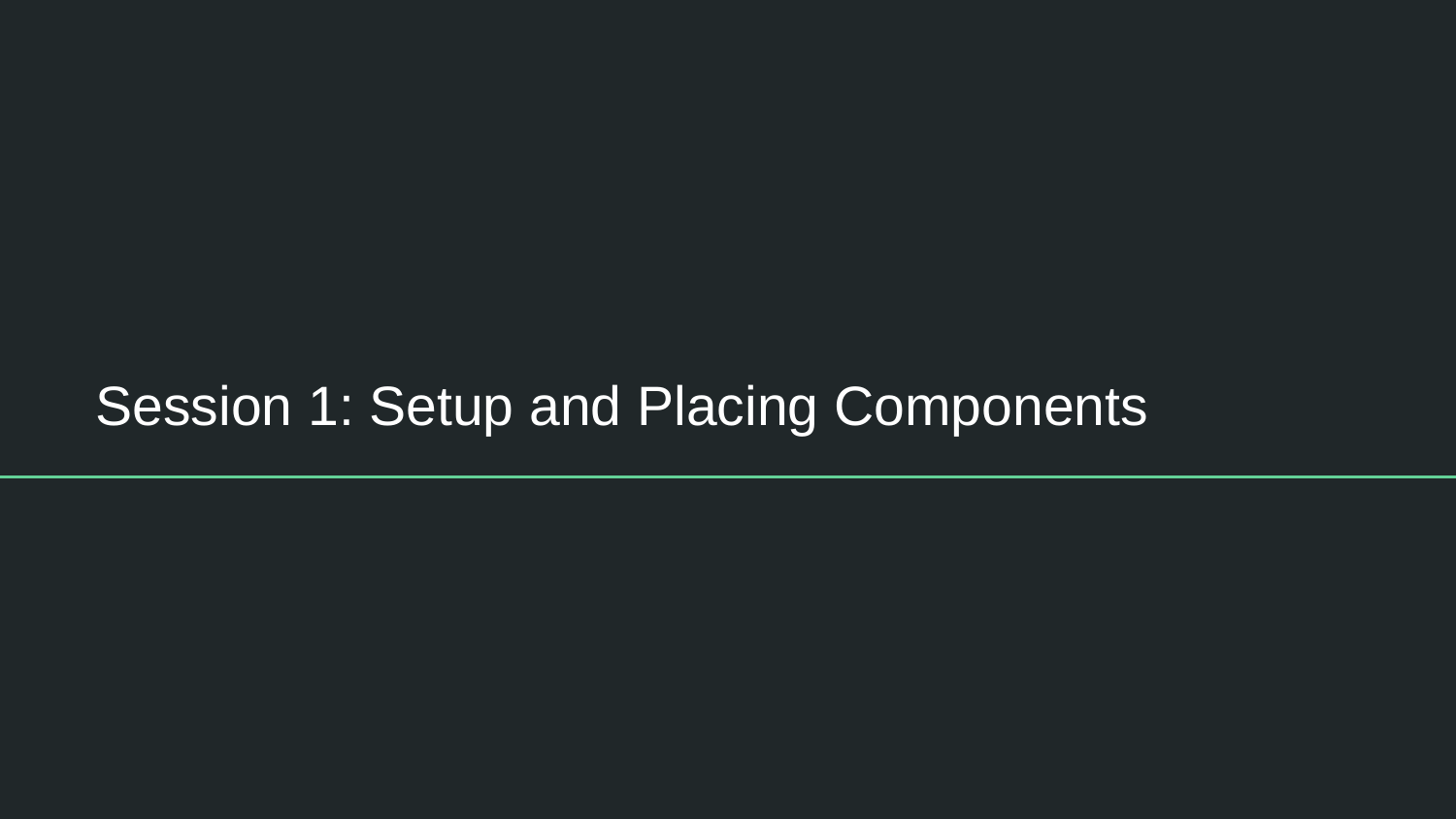

# Session 1: Setup and Placing Components